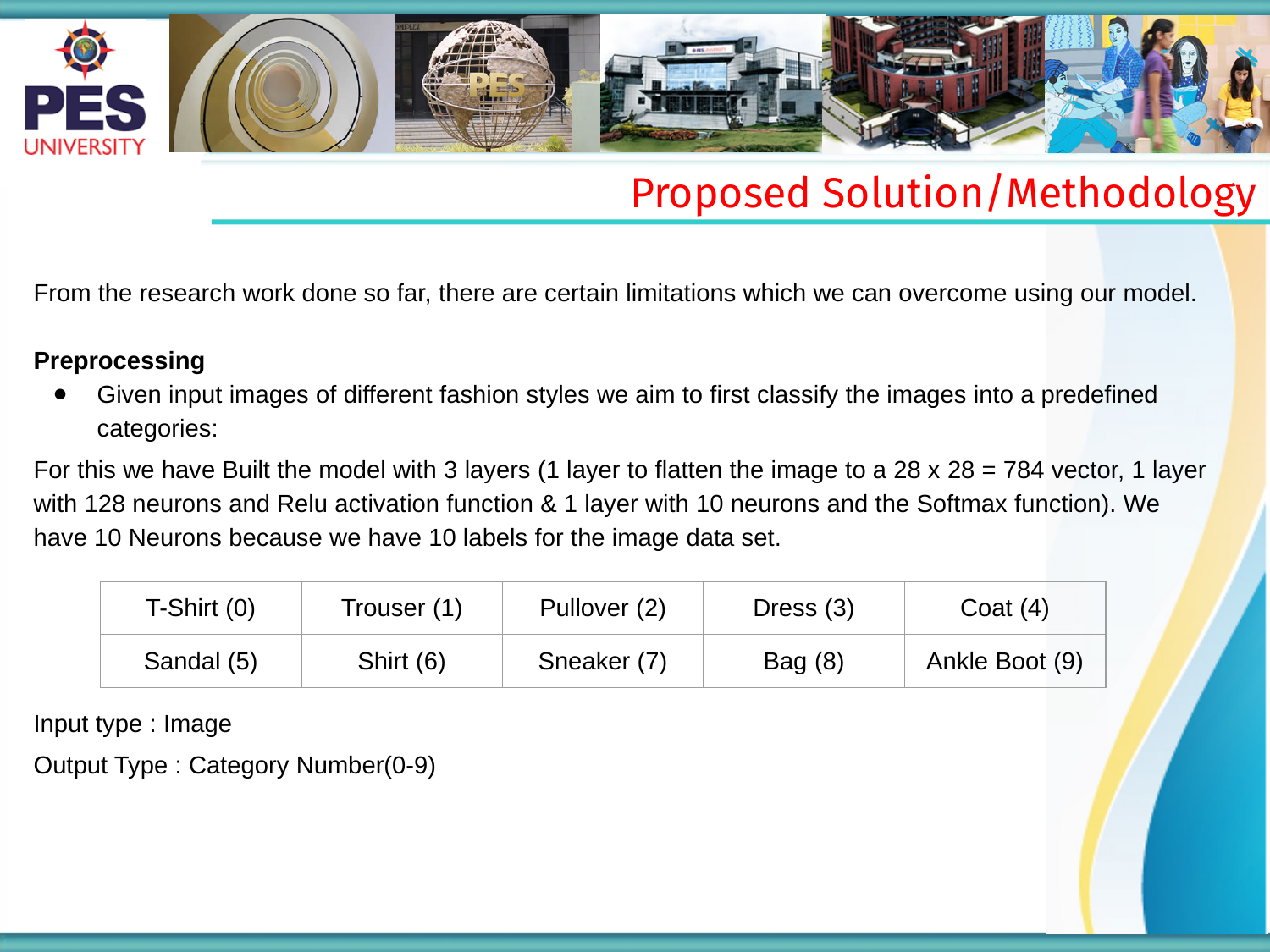

Proposed Solution/Methodology

From the research work done so far, there are certain limitations which we can overcome using our model.

Preprocessing
Given input images of different fashion styles we aim to first classify the images into a predefined categories:
For this we have Built the model with 3 layers (1 layer to flatten the image to a 28 x 28 = 784 vector, 1 layer with 128 neurons and Relu activation function & 1 layer with 10 neurons and the Softmax function). We have 10 Neurons because we have 10 labels for the image data set.

Input type : Image
Output Type : Category Number(0-9)

| T-Shirt (0) | Trouser (1) | Pullover (2) | Dress (3) | Coat (4) |
| --- | --- | --- | --- | --- |
| Sandal (5) | Shirt (6) | Sneaker (7) | Bag (8) | Ankle Boot (9) |